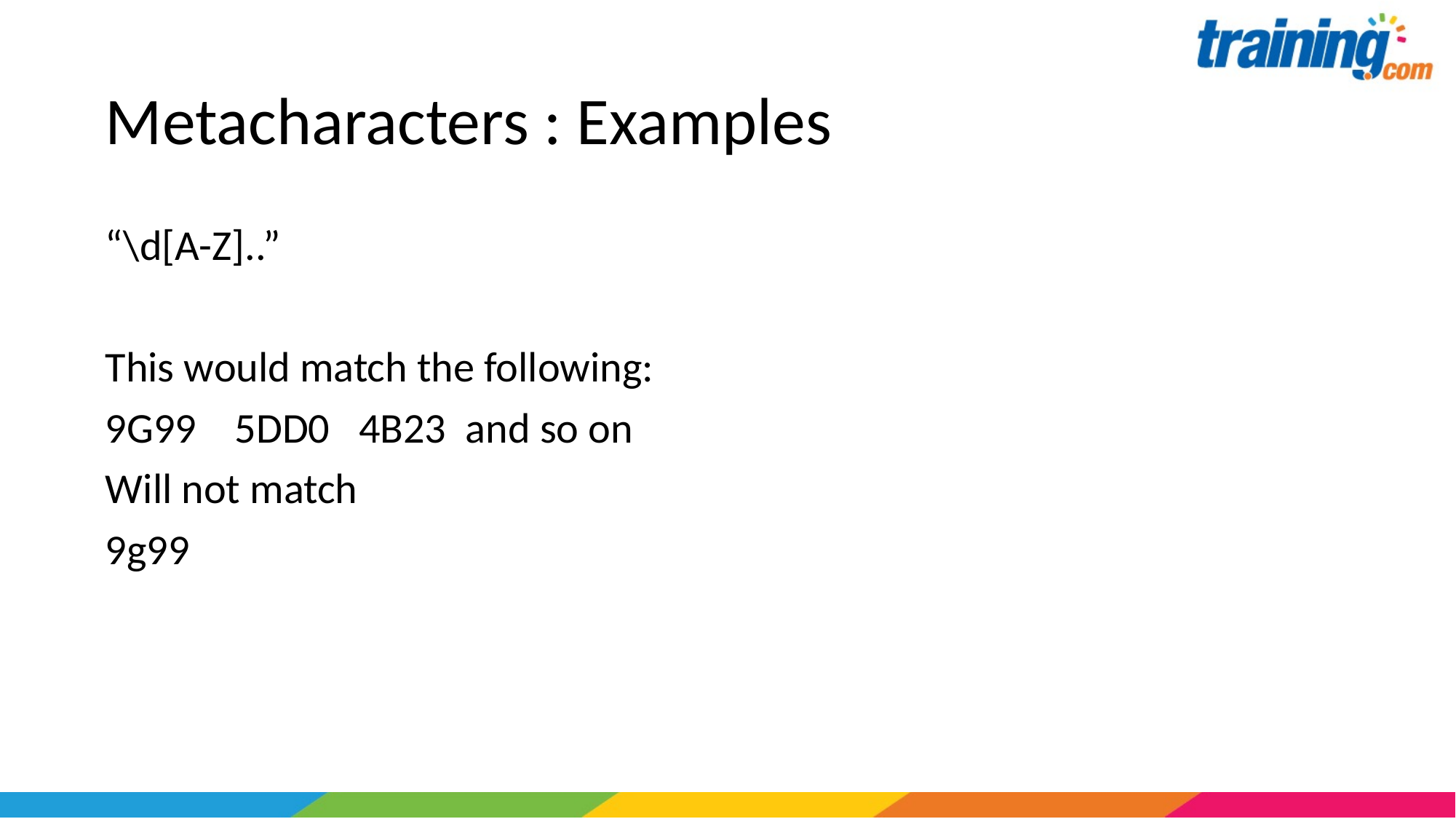

# Metacharacters : Examples
“\d[A-Z]..”

This would match the following:
9G99    5DD0   4B23  and so on
Will not match
9g99